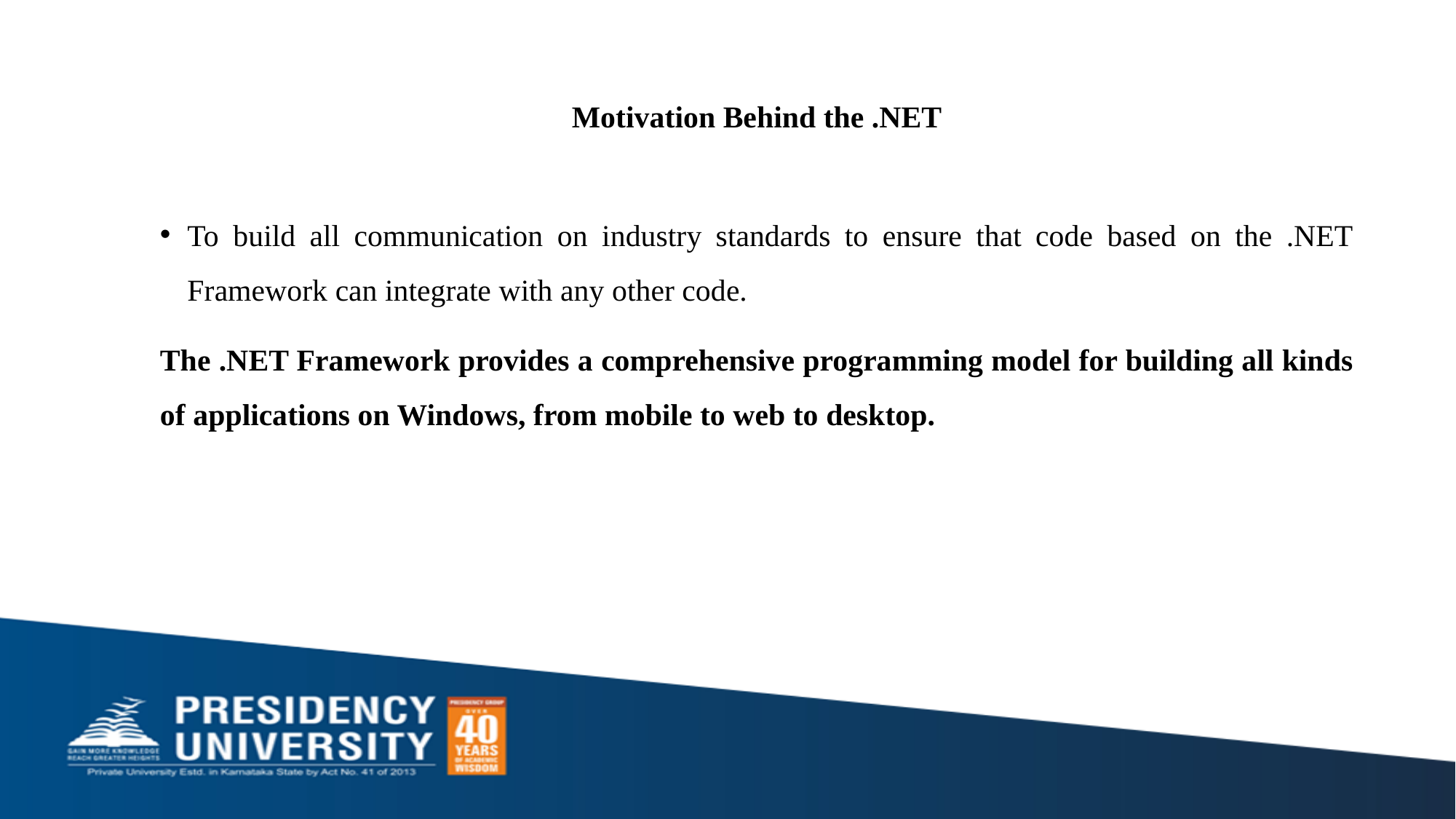

Motivation Behind the .NET

To build all communication on industry standards to ensure that code based on the .NET Framework can integrate with any other code.
The .NET Framework provides a comprehensive programming model for building all kinds of applications on Windows, from mobile to web to desktop.